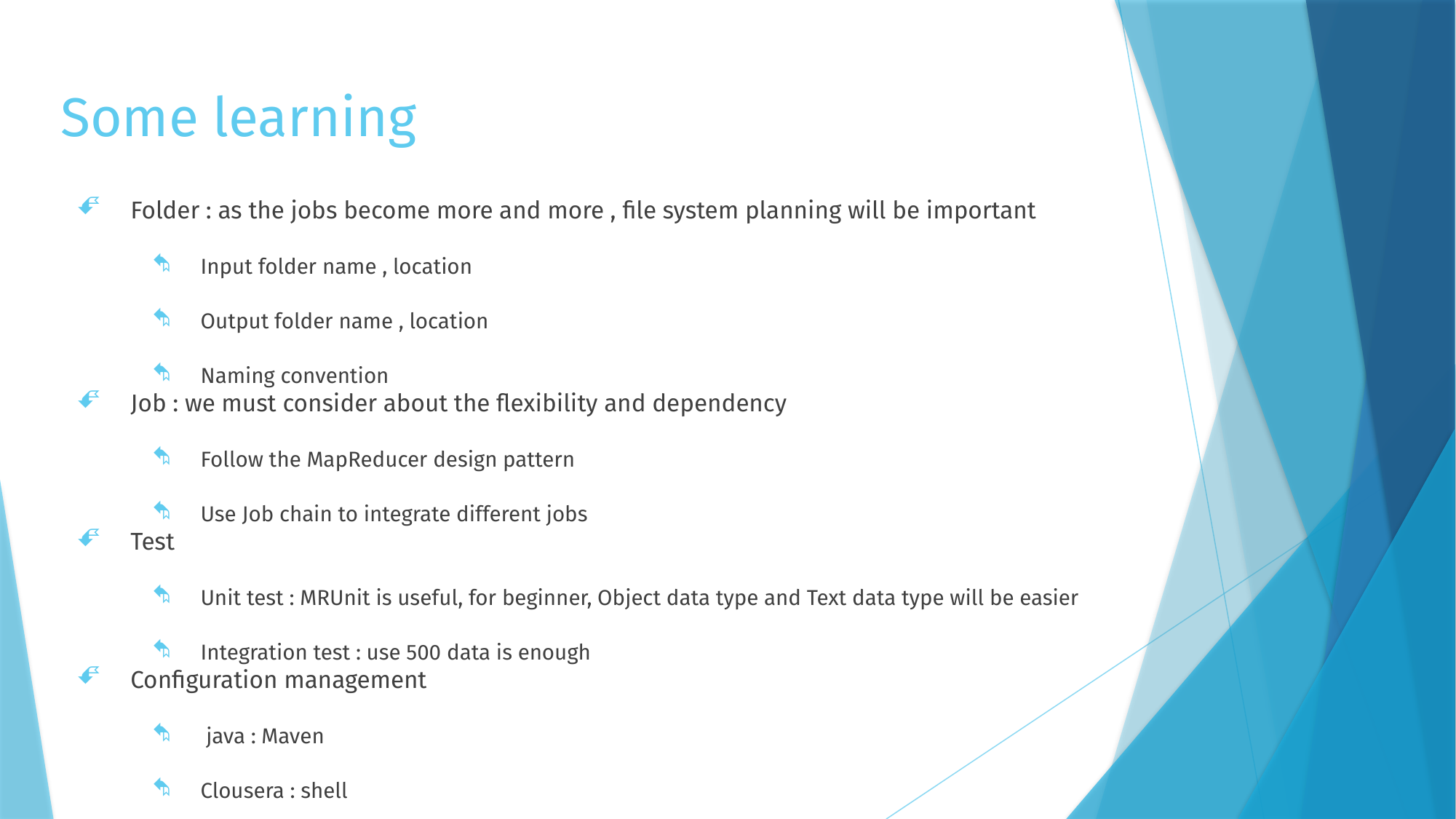

# Some learning
Folder : as the jobs become more and more , file system planning will be important
Input folder name , location
Output folder name , location
Naming convention
Job : we must consider about the flexibility and dependency
Follow the MapReducer design pattern
Use Job chain to integrate different jobs
Test
Unit test : MRUnit is useful, for beginner, Object data type and Text data type will be easier
Integration test : use 500 data is enough
Configuration management
 java : Maven
Clousera : shell